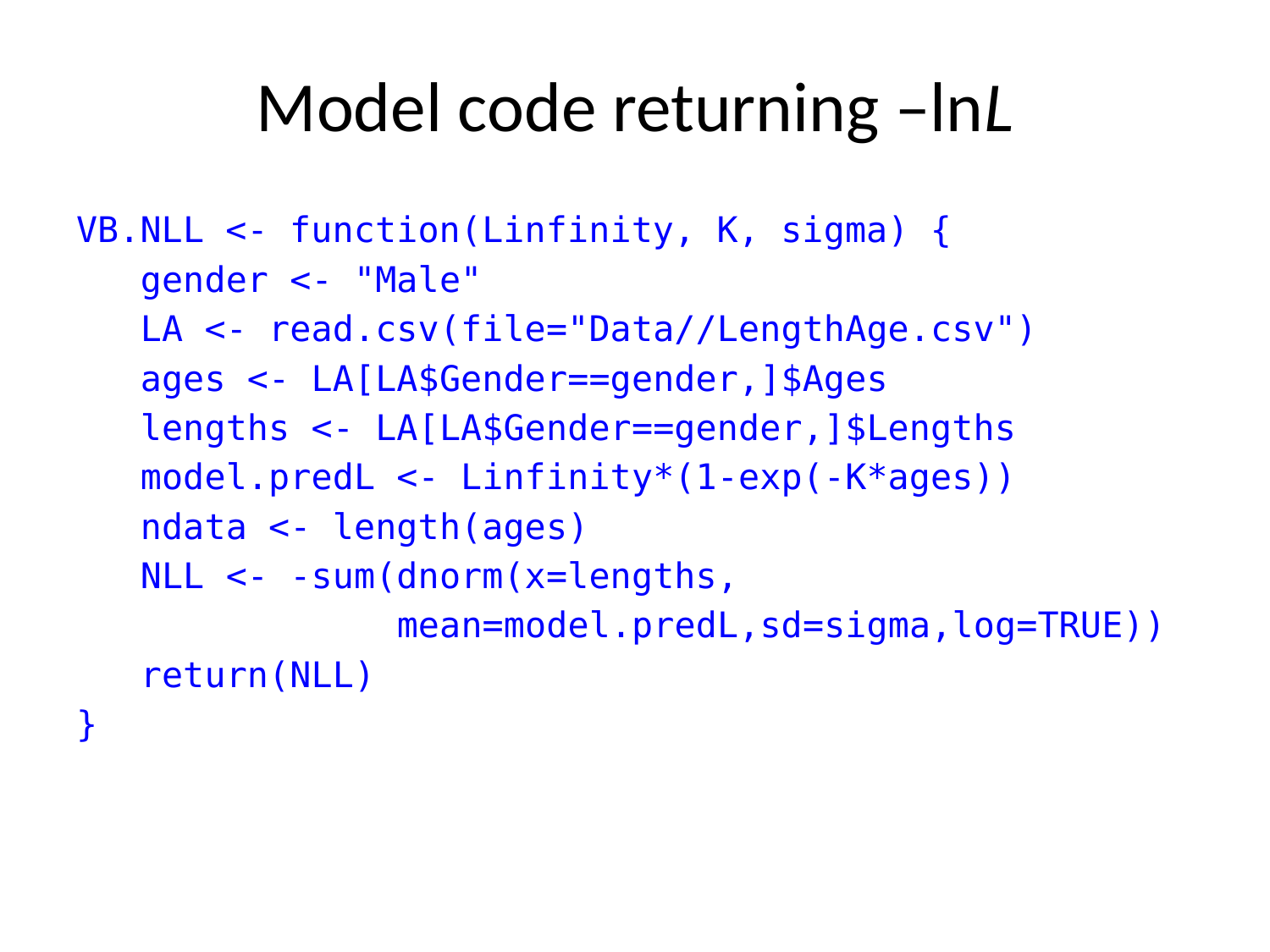

# Model code returning –lnL
VB.NLL <- function(Linfinity, K, sigma) {
   gender <- "Male"
   LA <- read.csv(file="Data//LengthAge.csv")
   ages <- LA[LA$Gender==gender,]$Ages
   lengths <- LA[LA$Gender==gender,]$Lengths
   model.predL <- Linfinity*(1-exp(-K*ages))
   ndata <- length(ages)
   NLL <- -sum(dnorm(x=lengths,
               mean=model.predL,sd=sigma,log=TRUE))
   return(NLL)
}